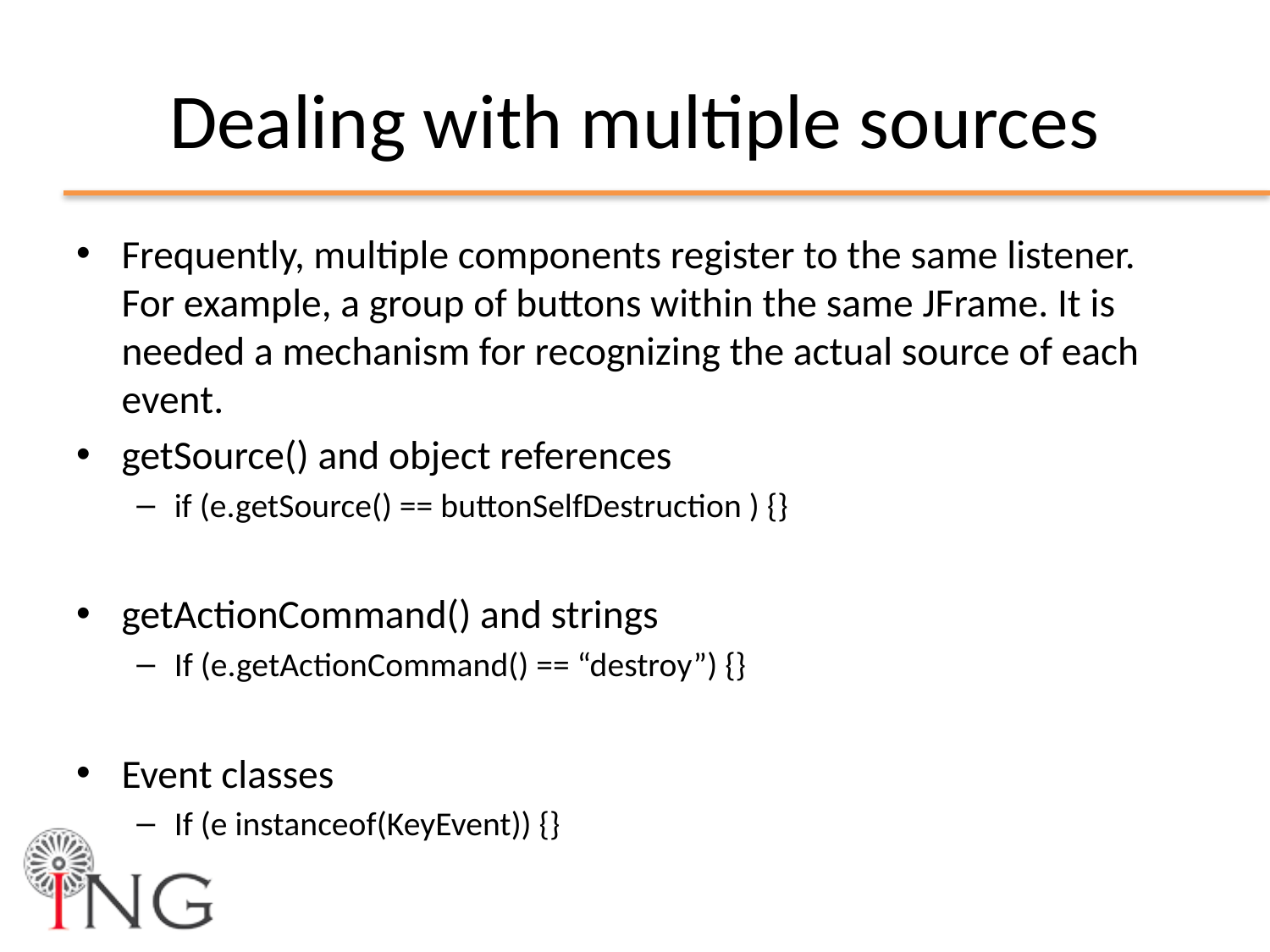

# Dealing with multiple sources
Frequently, multiple components register to the same listener. For example, a group of buttons within the same JFrame. It is needed a mechanism for recognizing the actual source of each event.
getSource() and object references
if (e.getSource() == buttonSelfDestruction ) {}

getActionCommand() and strings
If (e.getActionCommand() == “destroy”) {}

Event classes
If (e instanceof(KeyEvent)) {}